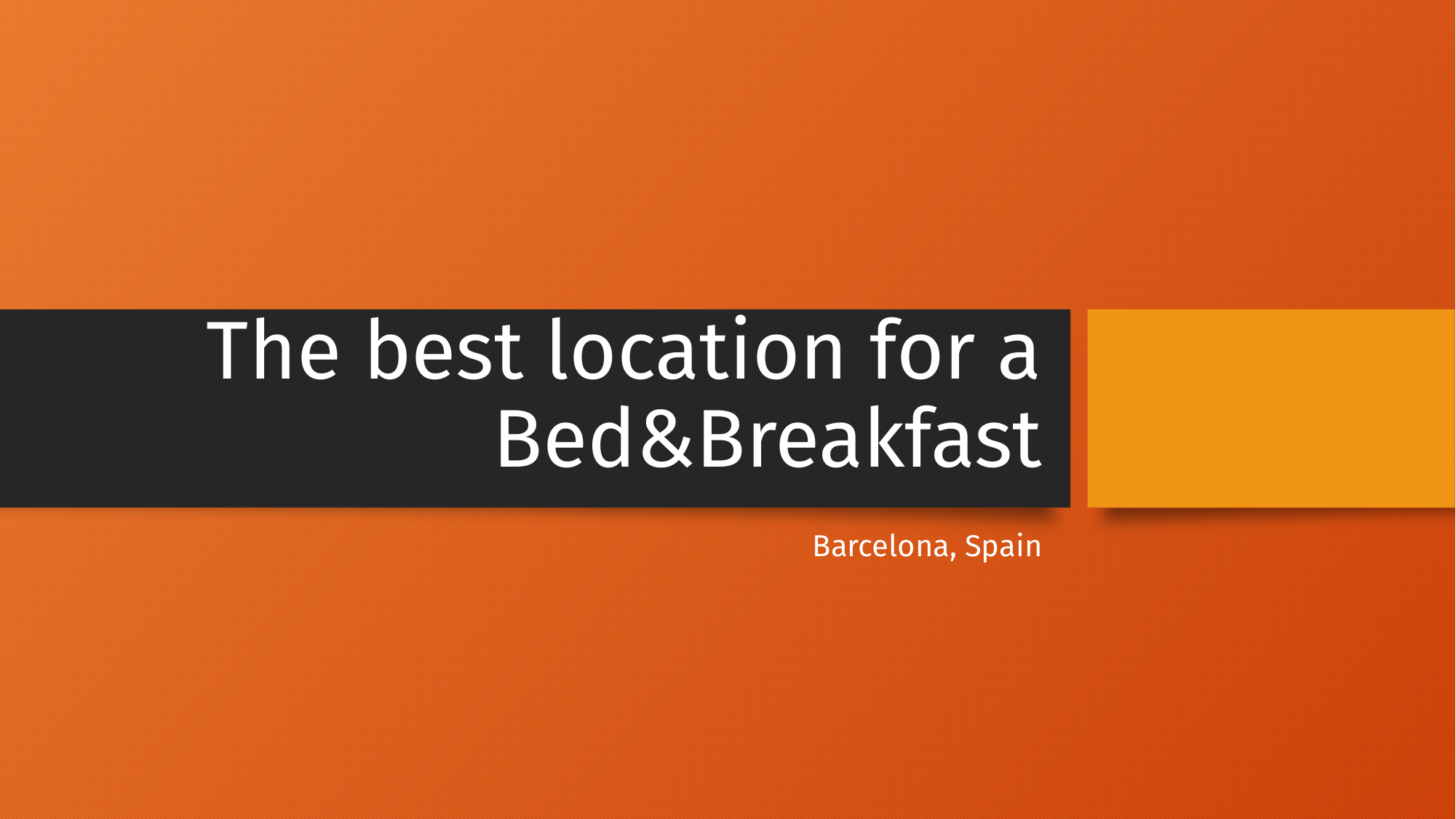

# The best location for a Bed&Breakfast
Barcelona, Spain